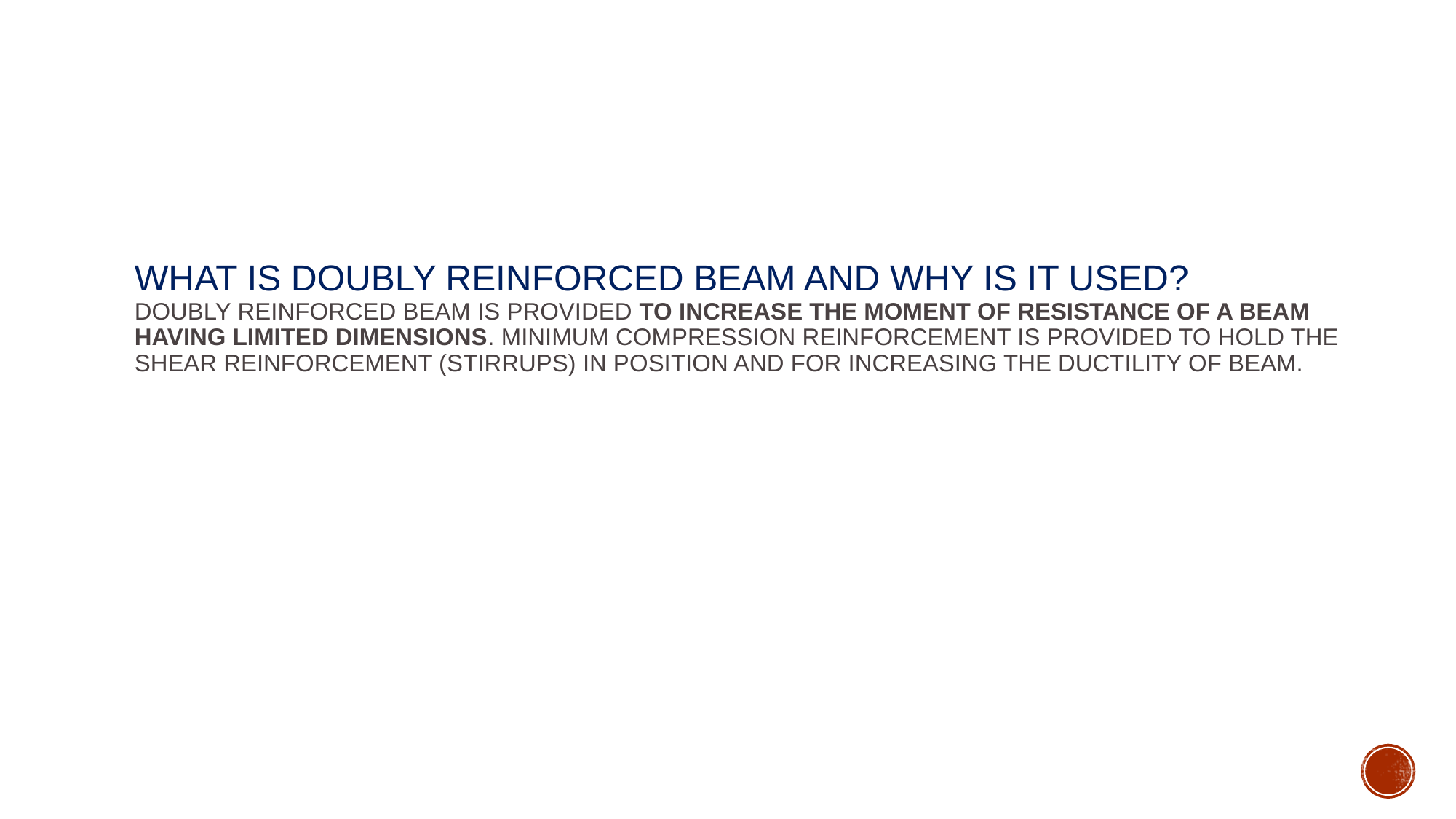

# What is doubly reinforced beam and why is it used? Doubly reinforced beam is provided to increase the moment of resistance of a beam having limited dimensions. Minimum compression reinforcement is provided to hold the Shear Reinforcement (stirrups) in position and for increasing the ductility of beam.